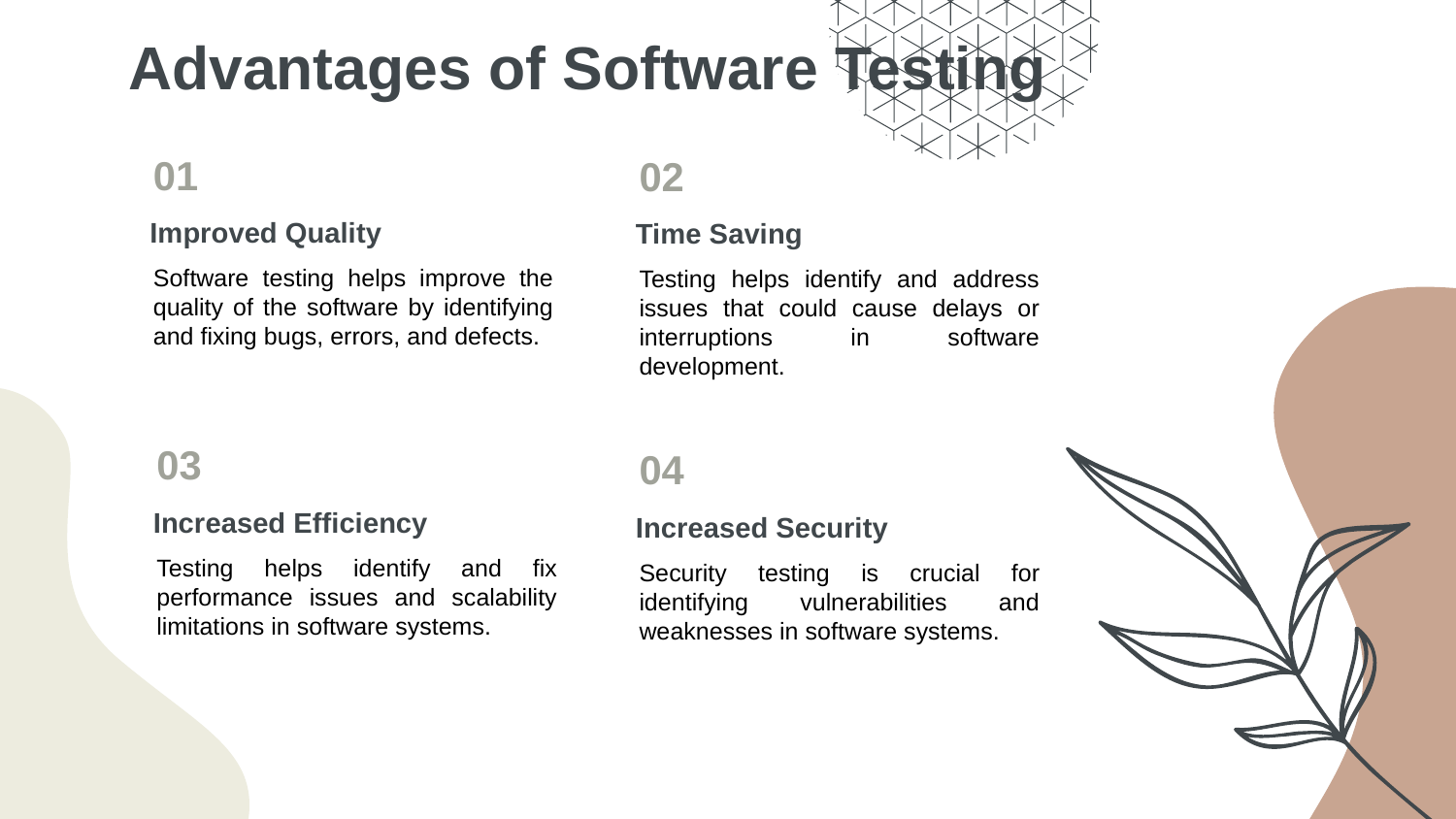

# Advantages of Software Testing
01
02
Improved Quality
Time Saving
Software testing helps improve the quality of the software by identifying and fixing bugs, errors, and defects.
Testing helps identify and address issues that could cause delays or interruptions in software development.
03
04
Increased Efficiency
Increased Security
Testing helps identify and fix performance issues and scalability limitations in software systems.
Security testing is crucial for identifying vulnerabilities and weaknesses in software systems.